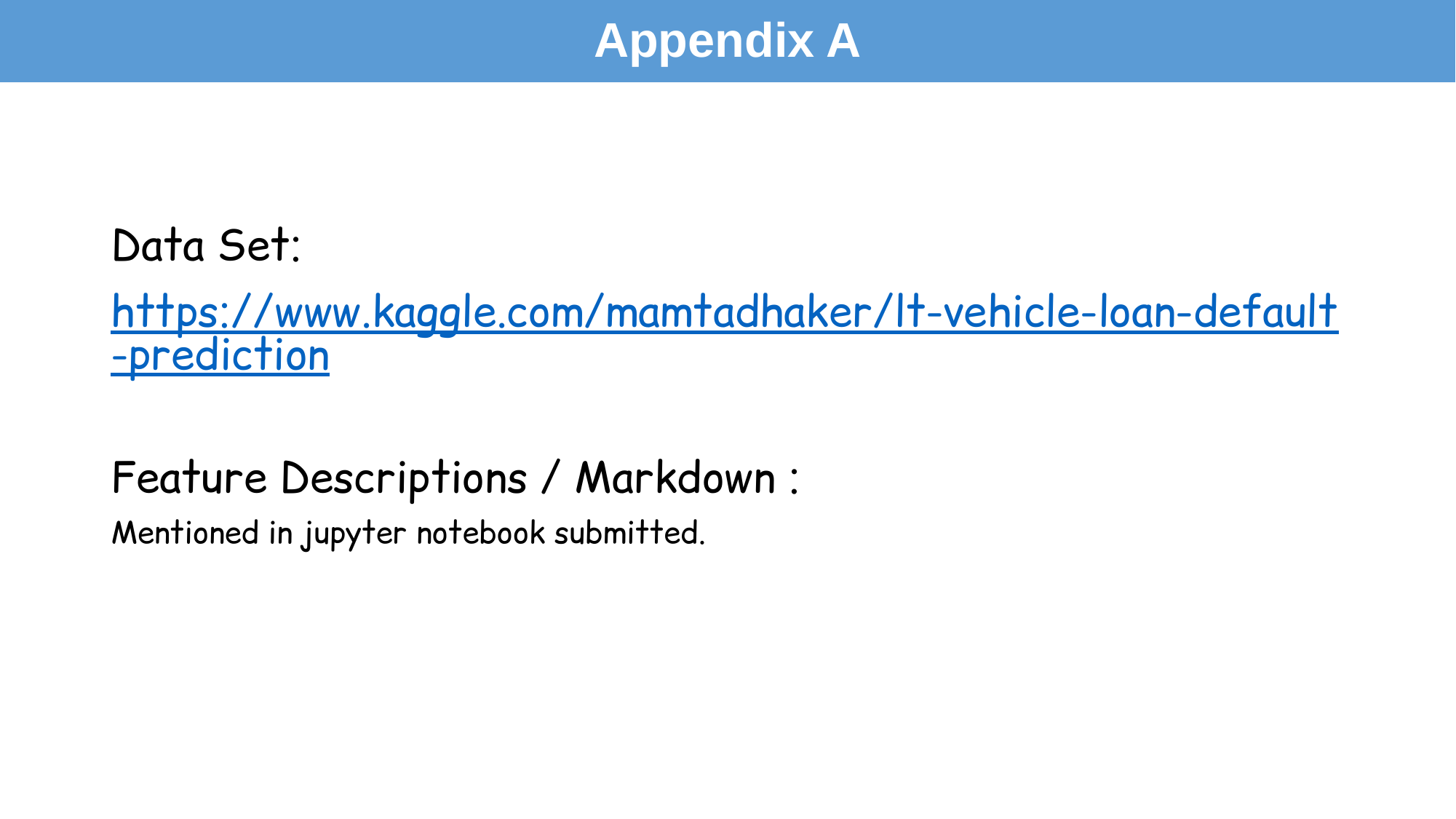

Appendix A
#
Data Set:
https://www.kaggle.com/mamtadhaker/lt-vehicle-loan-default-prediction

Feature Descriptions / Markdown :
Mentioned in jupyter notebook submitted.